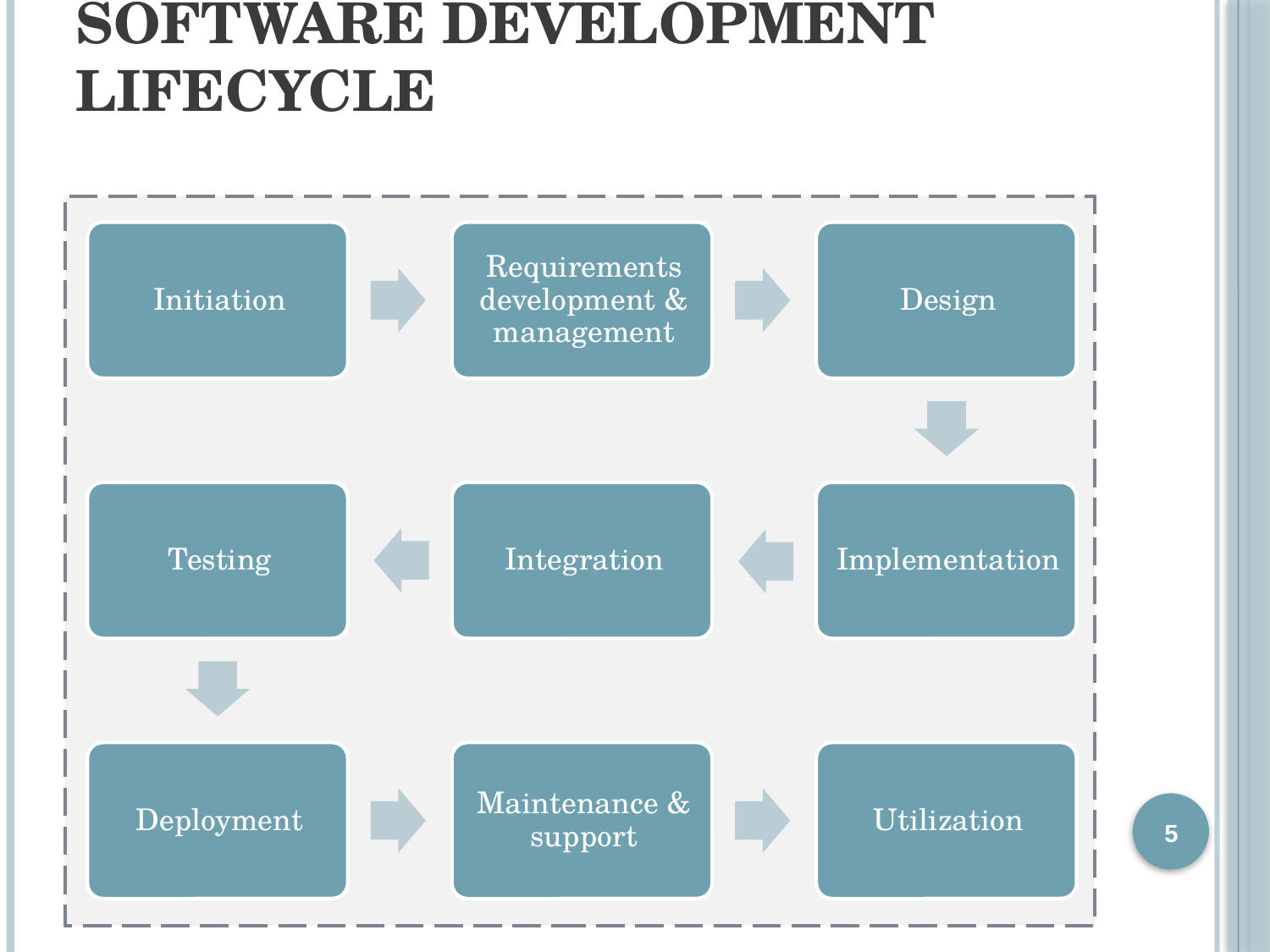

# Software development lifecycle

Initiation

Requirements development & management

Design

Implementation

Integration

Testing

Deployment

Maintenance & support

Utilization
5